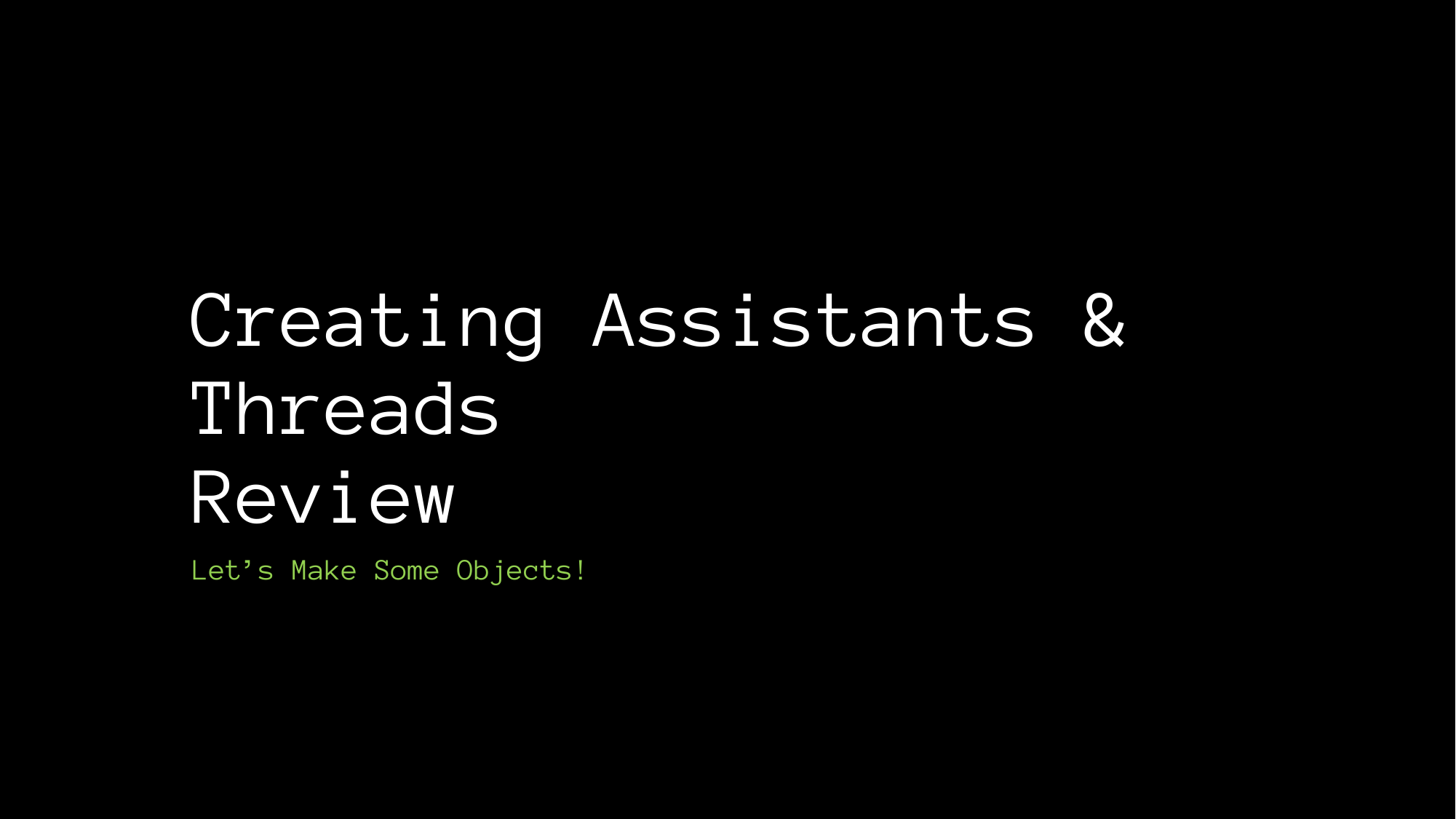

# Creating Assistants & Threads Review
Let’s Make Some Objects!